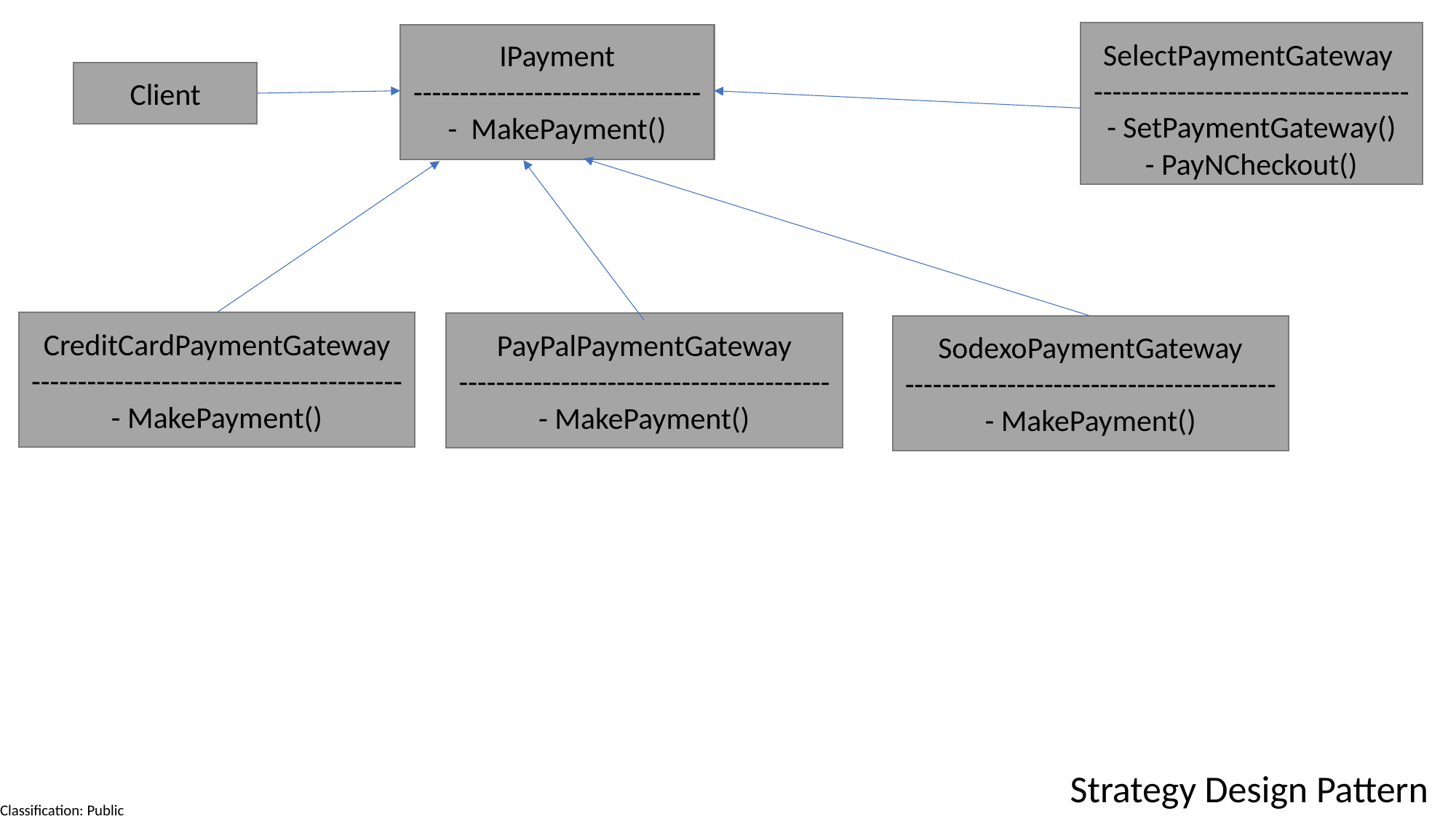

SelectPaymentGateway
----------------------------------- SetPaymentGateway()
- PayNCheckout()
IPayment
-------------------------------
-  MakePayment()

Client

CreditCardPaymentGateway
---------------------------------------- - MakePayment()
PayPalPaymentGateway
---------------------------------------- - MakePayment()
SodexoPaymentGateway
---------------------------------------- - MakePayment()
Strategy Design Pattern